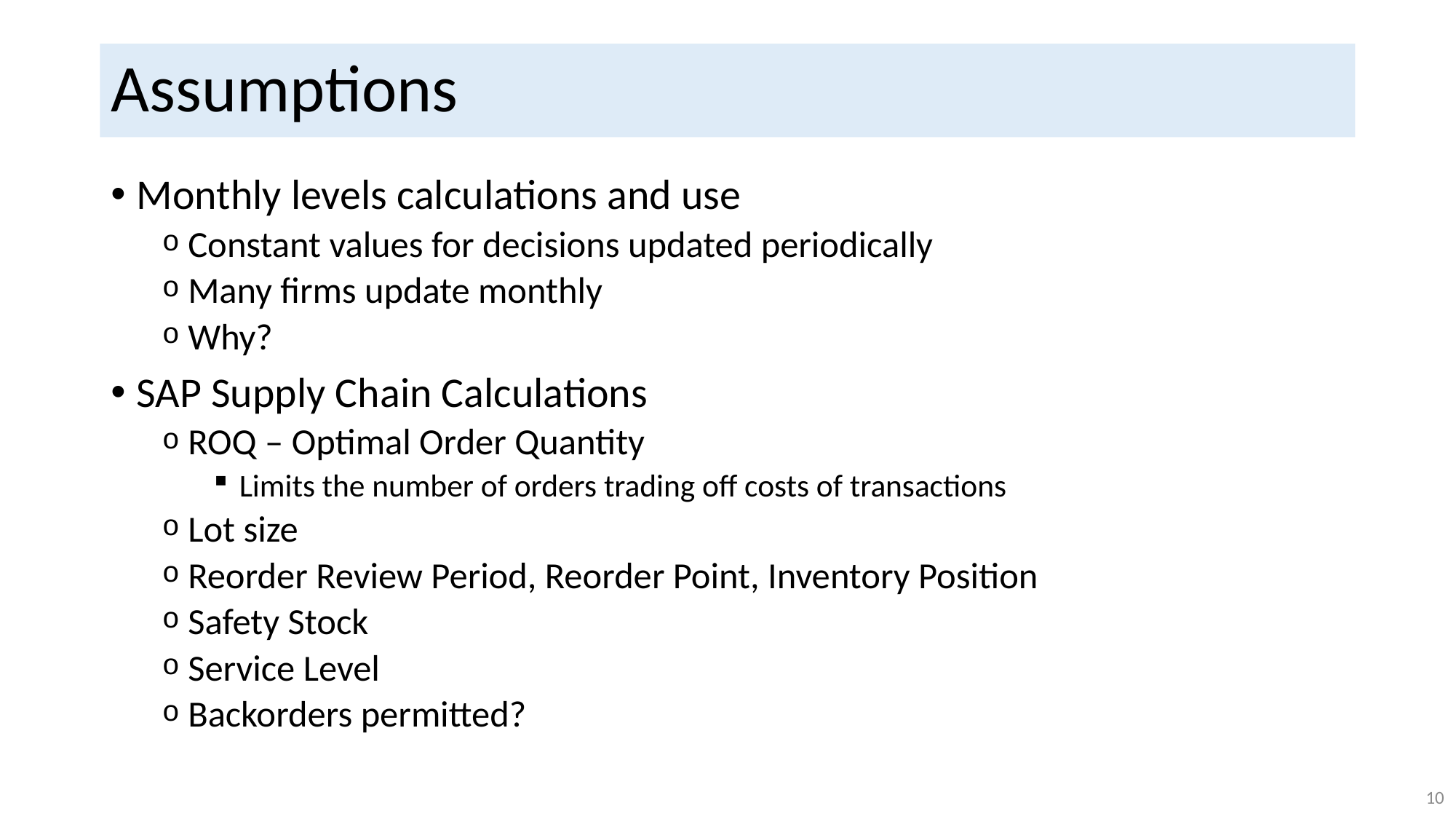

# Assumptions
Monthly levels calculations and use
Constant values for decisions updated periodically
Many firms update monthly
Why?
SAP Supply Chain Calculations
ROQ – Optimal Order Quantity
Limits the number of orders trading off costs of transactions
Lot size
Reorder Review Period, Reorder Point, Inventory Position
Safety Stock
Service Level
Backorders permitted?

10